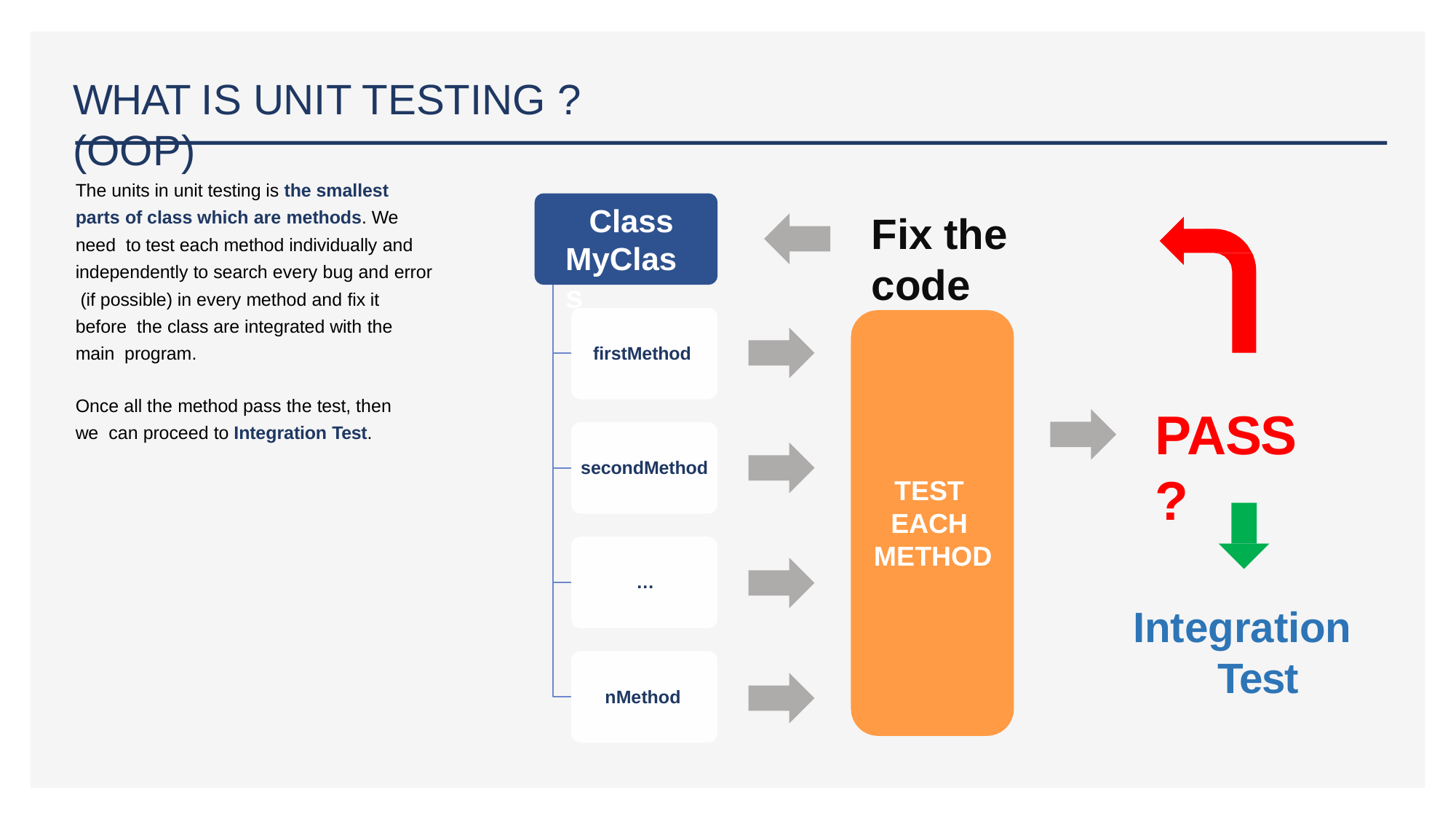

WHAT IS UNIT TESTING ? (OOP)

The units in unit testing is the smallest  parts of class which are methods. We need  to test each method individually and  independently to search every bug and error  (if possible) in every method and fix it before  the class are integrated with the main  program.

Class  MyClass
Fix the code

firstMethod
Once all the method pass the test, then we  can proceed to Integration Test.
PASS ?

secondMethod
TEST  EACH  METHOD

…
Integration  Test

nMethod